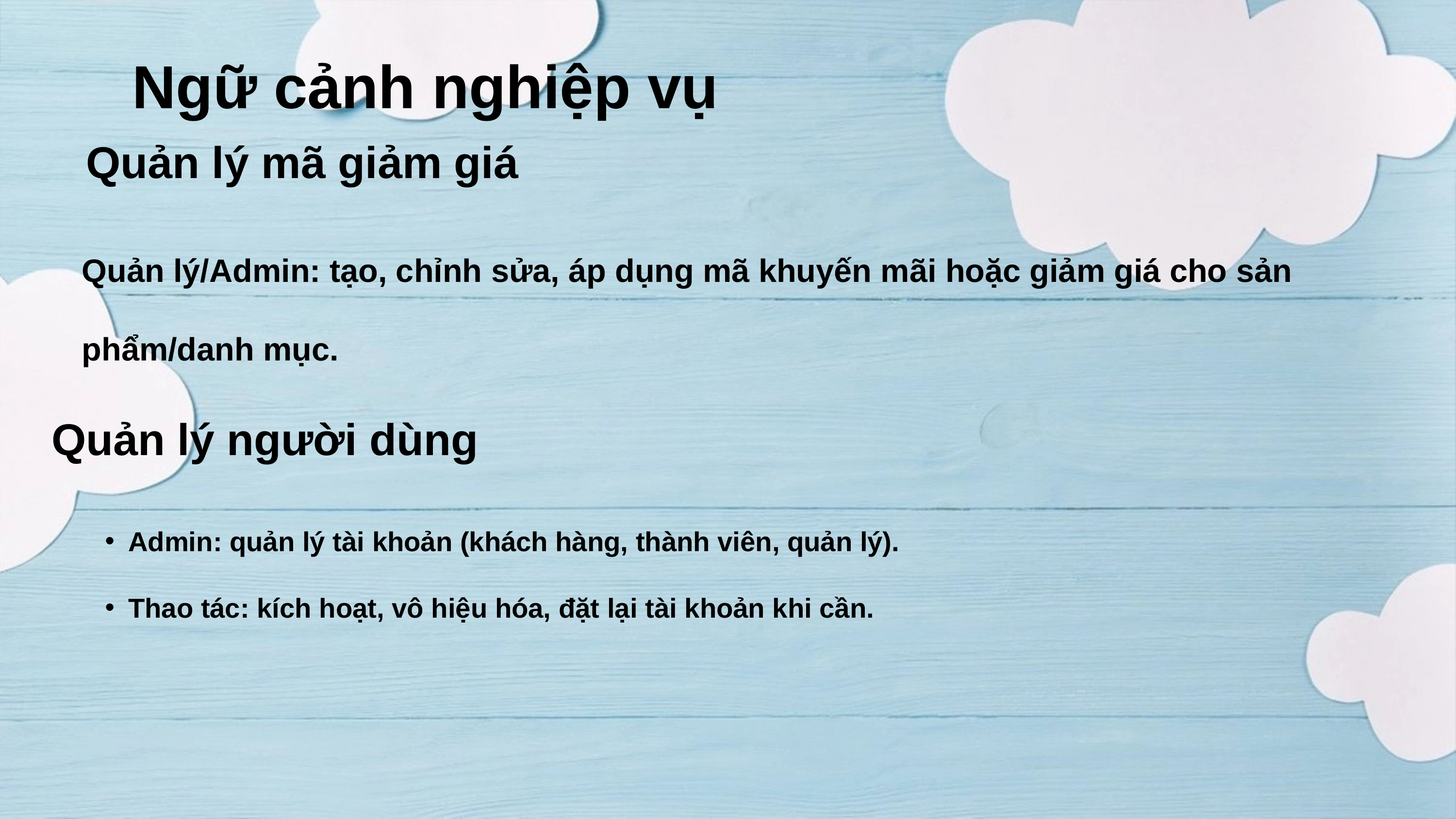

Ngữ cảnh nghiệp vụ
Quản lý mã giảm giá
Quản lý/Admin: tạo, chỉnh sửa, áp dụng mã khuyến mãi hoặc giảm giá cho sản phẩm/danh mục.
Quản lý người dùng
Admin: quản lý tài khoản (khách hàng, thành viên, quản lý).
Thao tác: kích hoạt, vô hiệu hóa, đặt lại tài khoản khi cần.